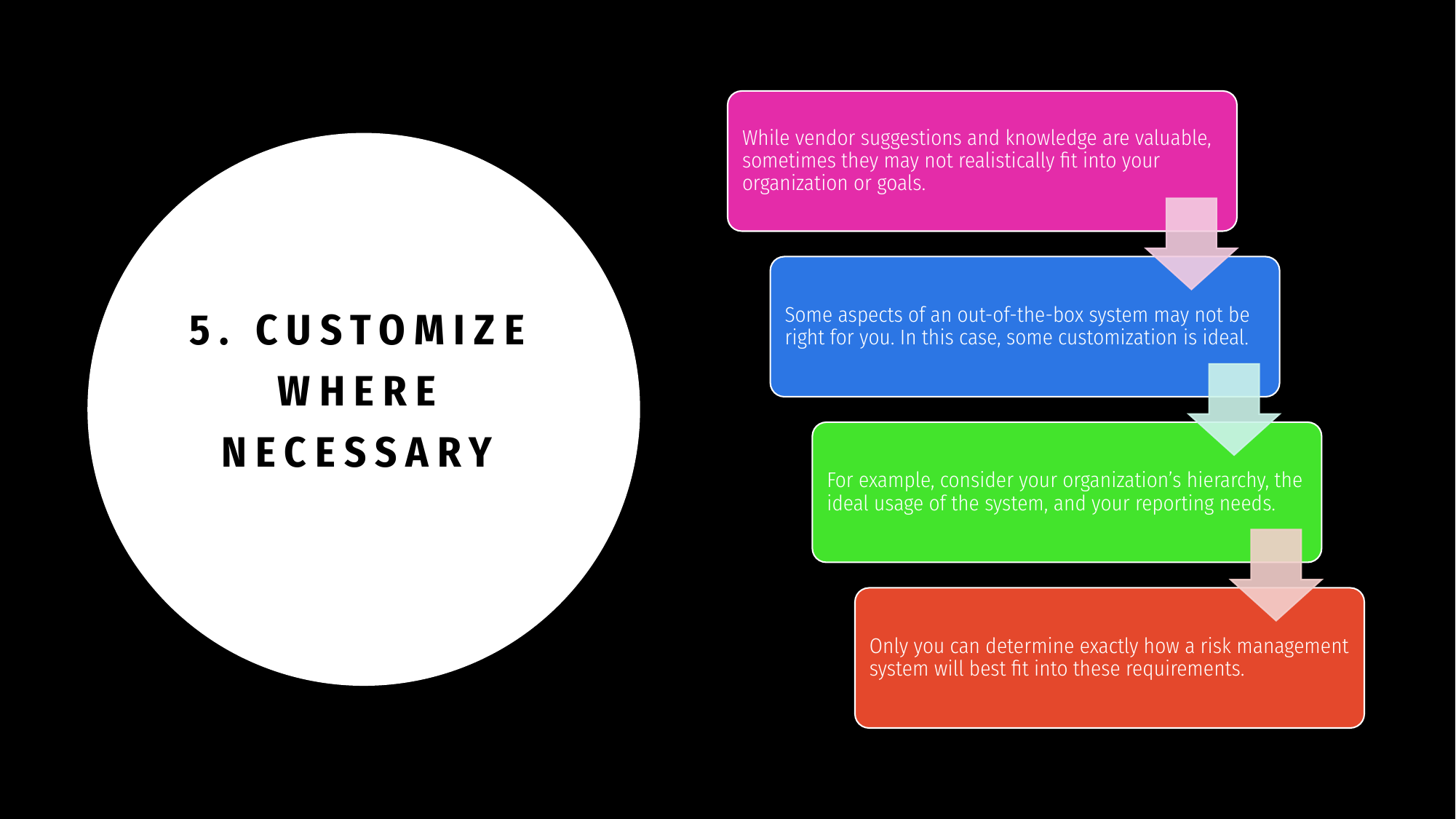

While vendor suggestions and knowledge are valuable, sometimes they may not realistically fit into your organization or goals.
Some aspects of an out-of-the-box system may not be right for you. In this case, some customization is ideal.
For example, consider your organization’s hierarchy, the ideal usage of the system, and your reporting needs.
Only you can determine exactly how a risk management system will best fit into these requirements.

# 5. Customize where necessary